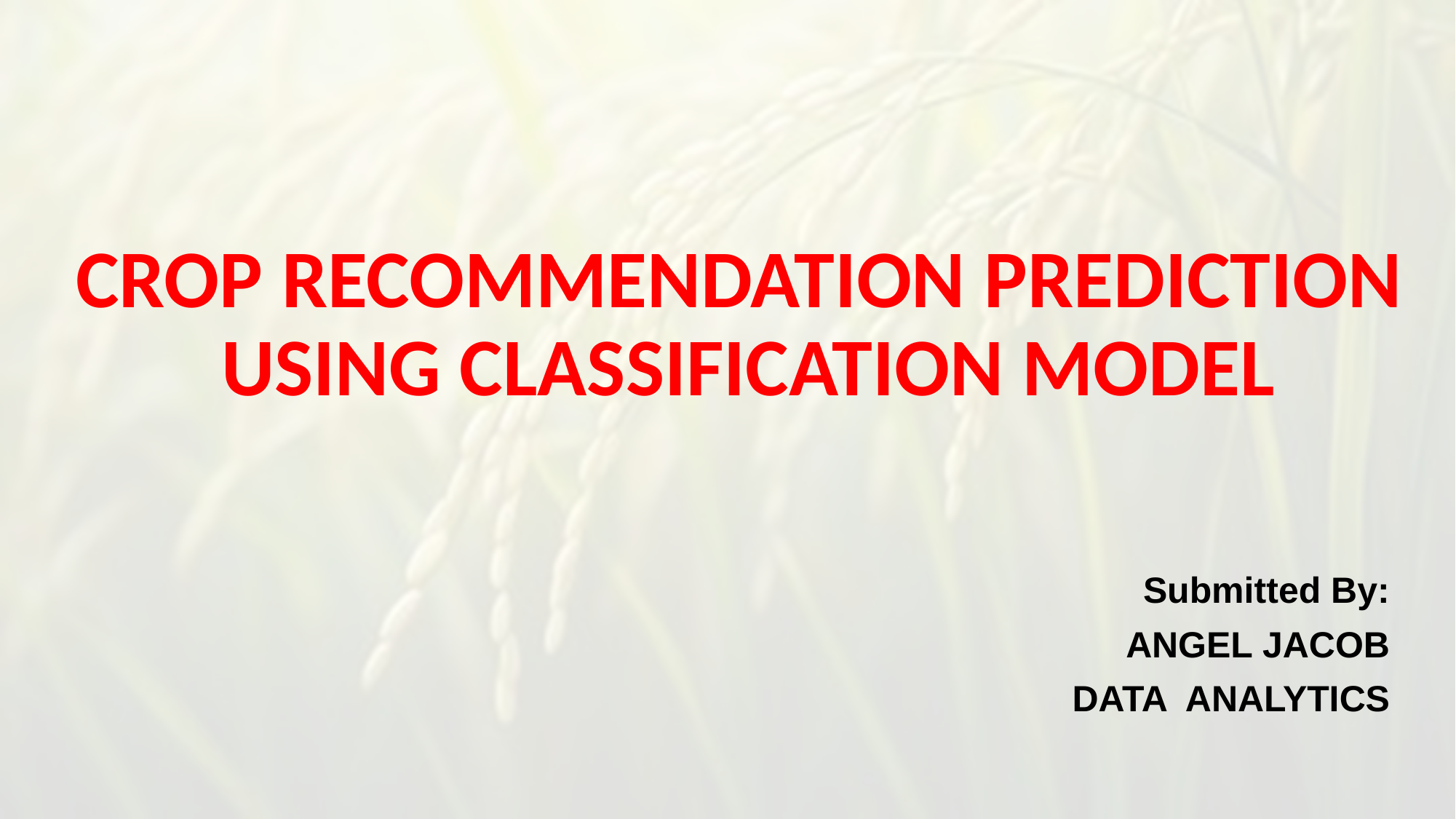

# CROP RECOMMENDATION PREDICTION USING CLASSIFICATION MODEL
Submitted By:
ANGEL JACOB
DATA  ANALYTICS